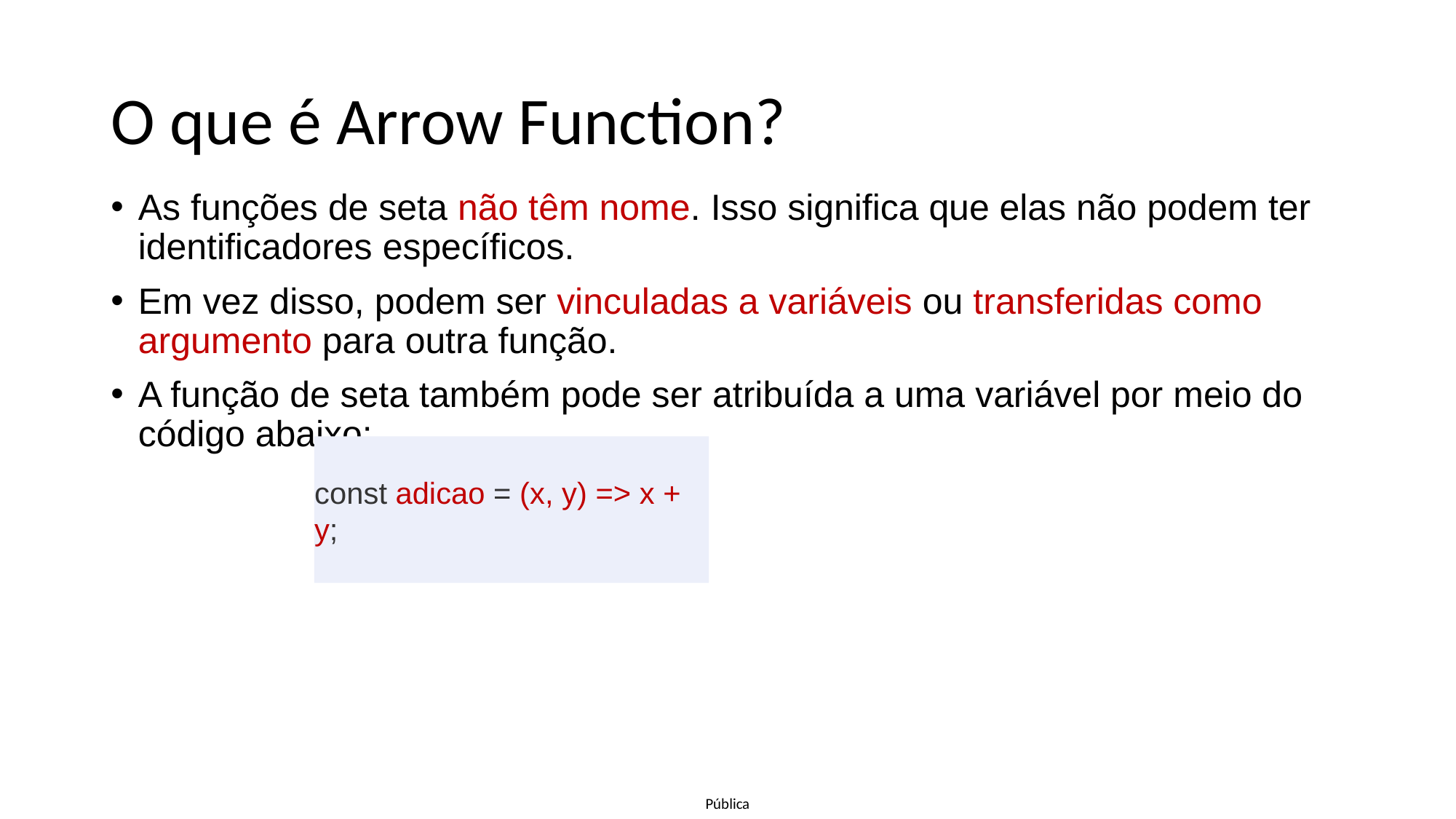

# O que é Arrow Function?
As funções de seta não têm nome. Isso significa que elas não podem ter identificadores específicos.
Em vez disso, podem ser vinculadas a variáveis ​​ou transferidas como argumento para outra função.
A função de seta também pode ser atribuída a uma variável por meio do código abaixo:

const adicao = (x, y) => x + y;